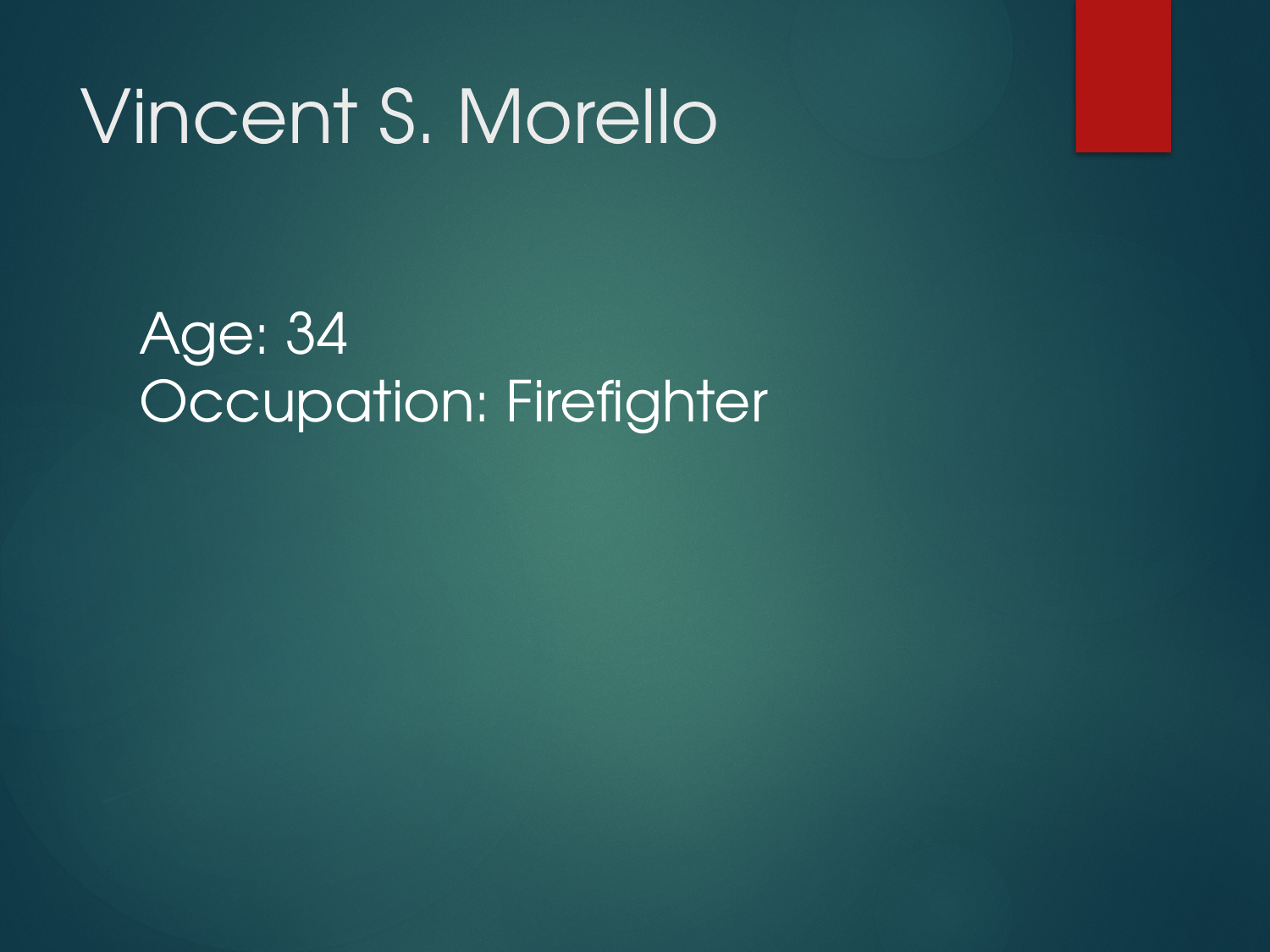

# Vincent S. Morello

Age: 34
Occupation: Firefighter